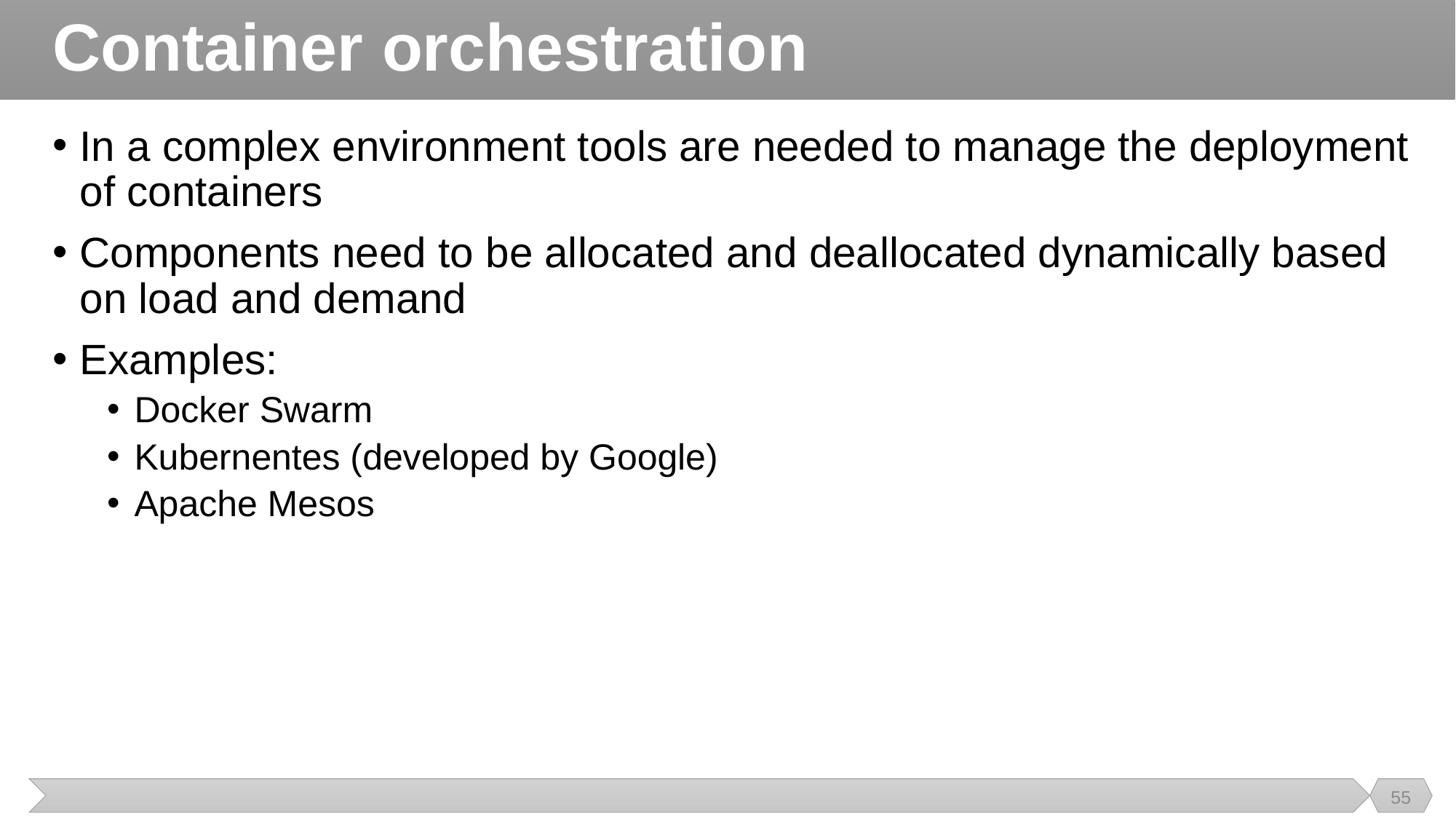

# Container orchestration
In a complex environment tools are needed to manage the deployment of containers
Components need to be allocated and deallocated dynamically based on load and demand
Examples:
Docker Swarm
Kubernentes (developed by Google)
Apache Mesos
55